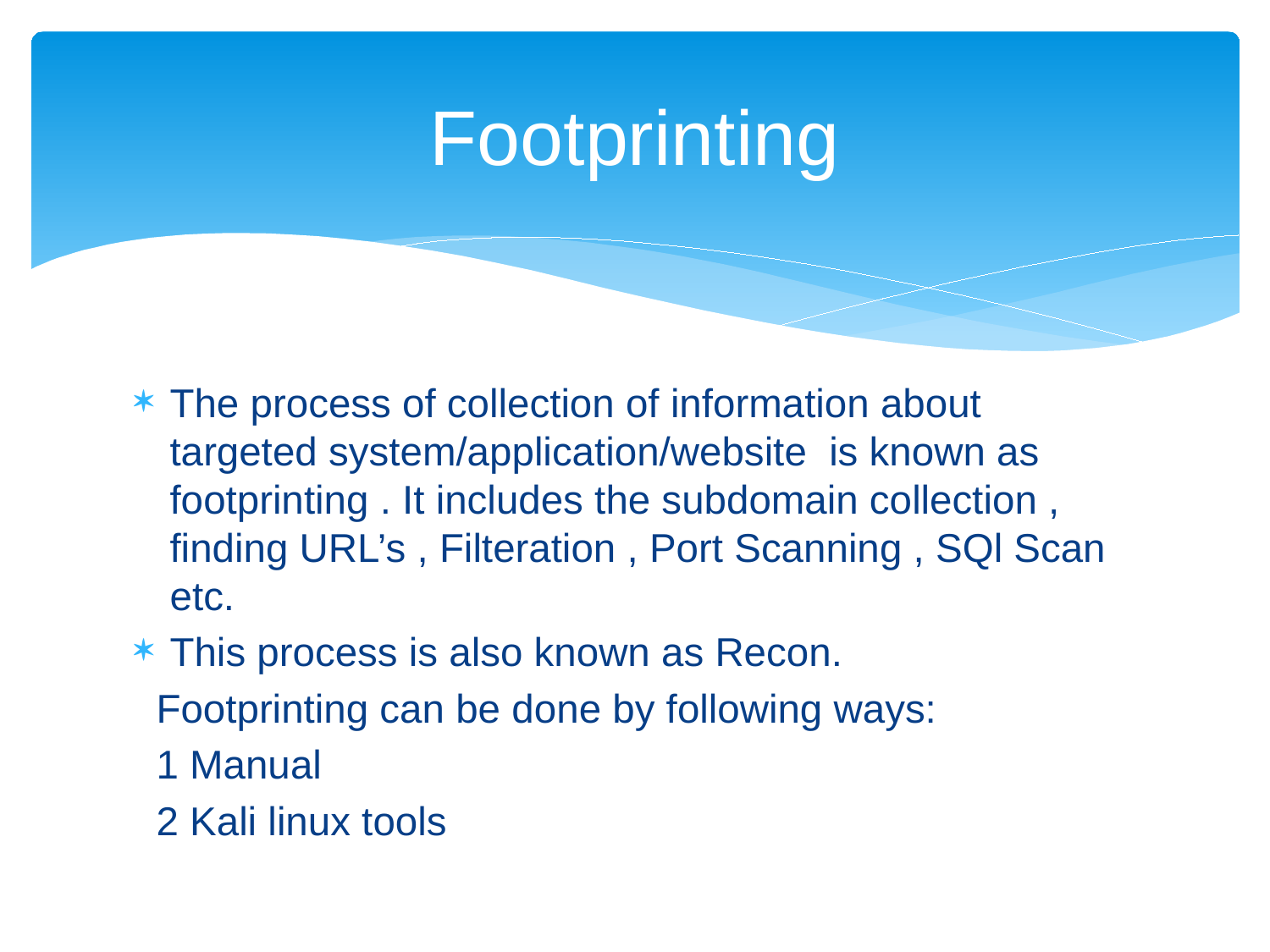

# Footprinting
The process of collection of information about targeted system/application/website  is known as footprinting . It includes the subdomain collection , finding URL’s , Filteration , Port Scanning , SQl Scan etc.
This process is also known as Recon.
  Footprinting can be done by following ways:
  1 Manual
  2 Kali linux tools